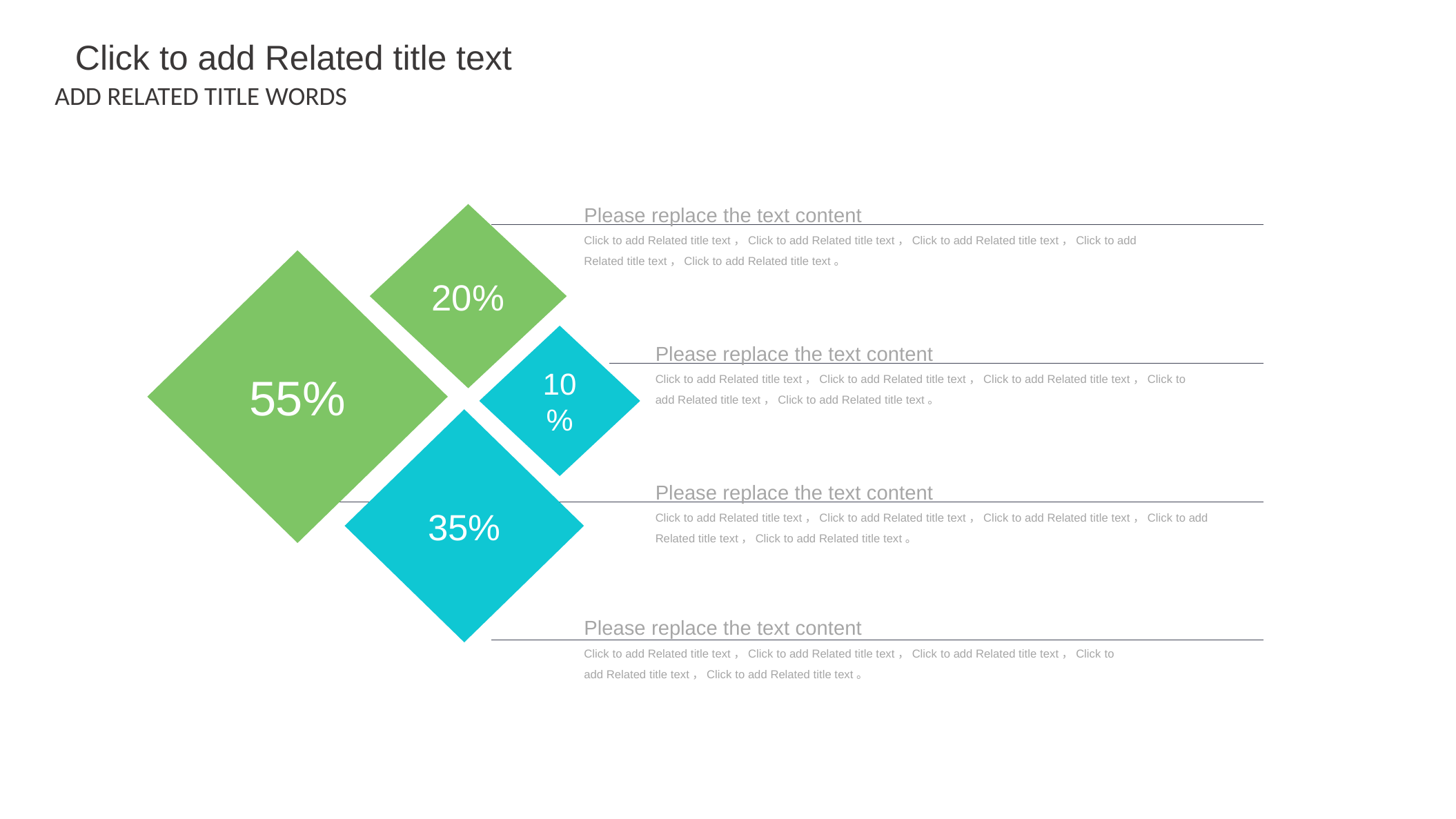

Click to add Related title text
ADD RELATED TITLE WORDS
Please replace the text content
Click to add Related title text，Click to add Related title text，Click to add Related title text，Click to add Related title text，Click to add Related title text。
20%
55%
10%
Please replace the text content
Click to add Related title text，Click to add Related title text，Click to add Related title text，Click to add Related title text，Click to add Related title text。
35%
Please replace the text content
Click to add Related title text，Click to add Related title text，Click to add Related title text，Click to add Related title text，Click to add Related title text。
Please replace the text content
Click to add Related title text，Click to add Related title text，Click to add Related title text，Click to add Related title text，Click to add Related title text。